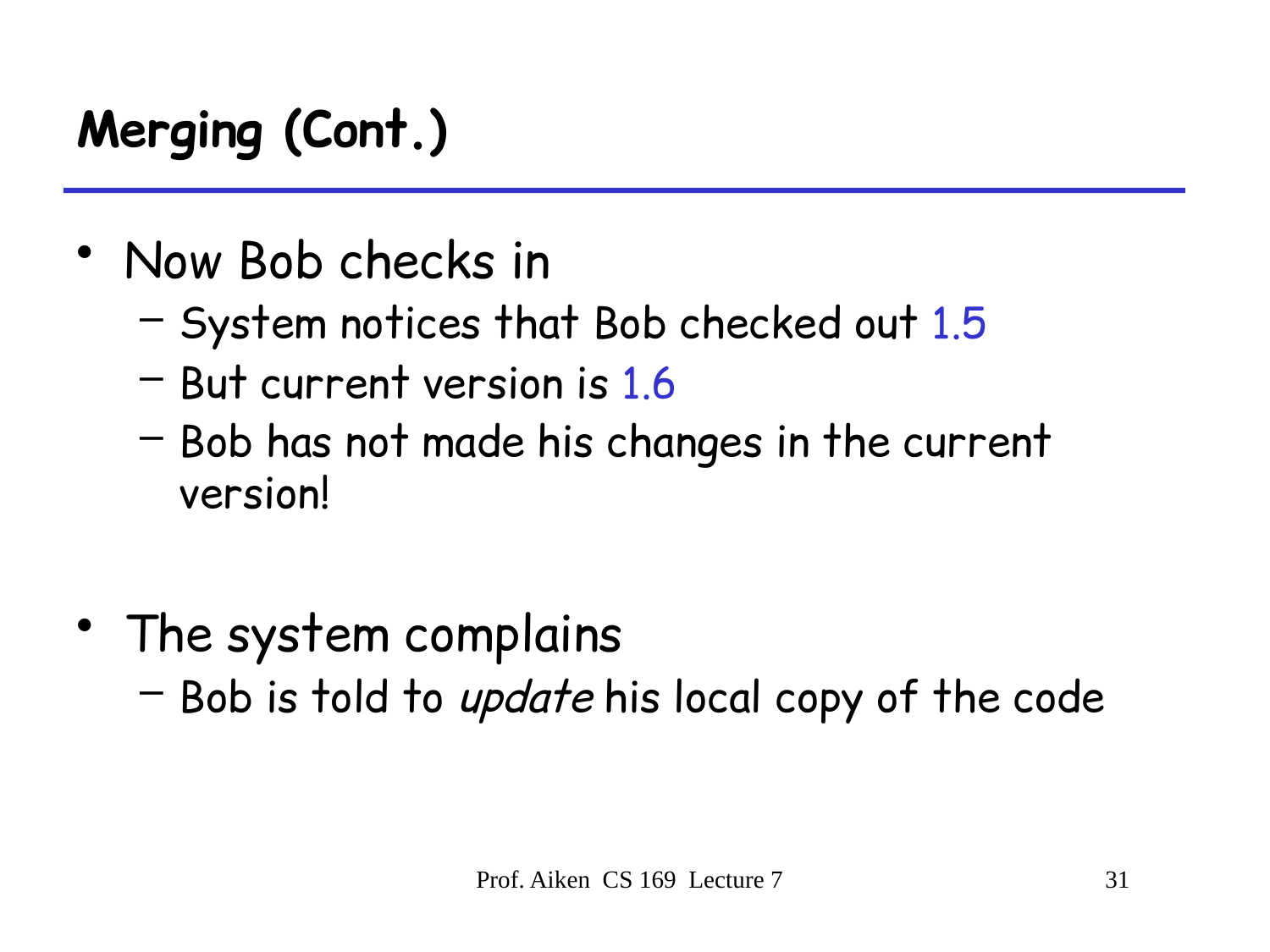

# Merging (Cont.)
Now Bob checks in
System notices that Bob checked out 1.5
But current version is 1.6
Bob has not made his changes in the current version!

The system complains
Bob is told to update his local copy of the code
Prof. Aiken  CS 169  Lecture 7
31